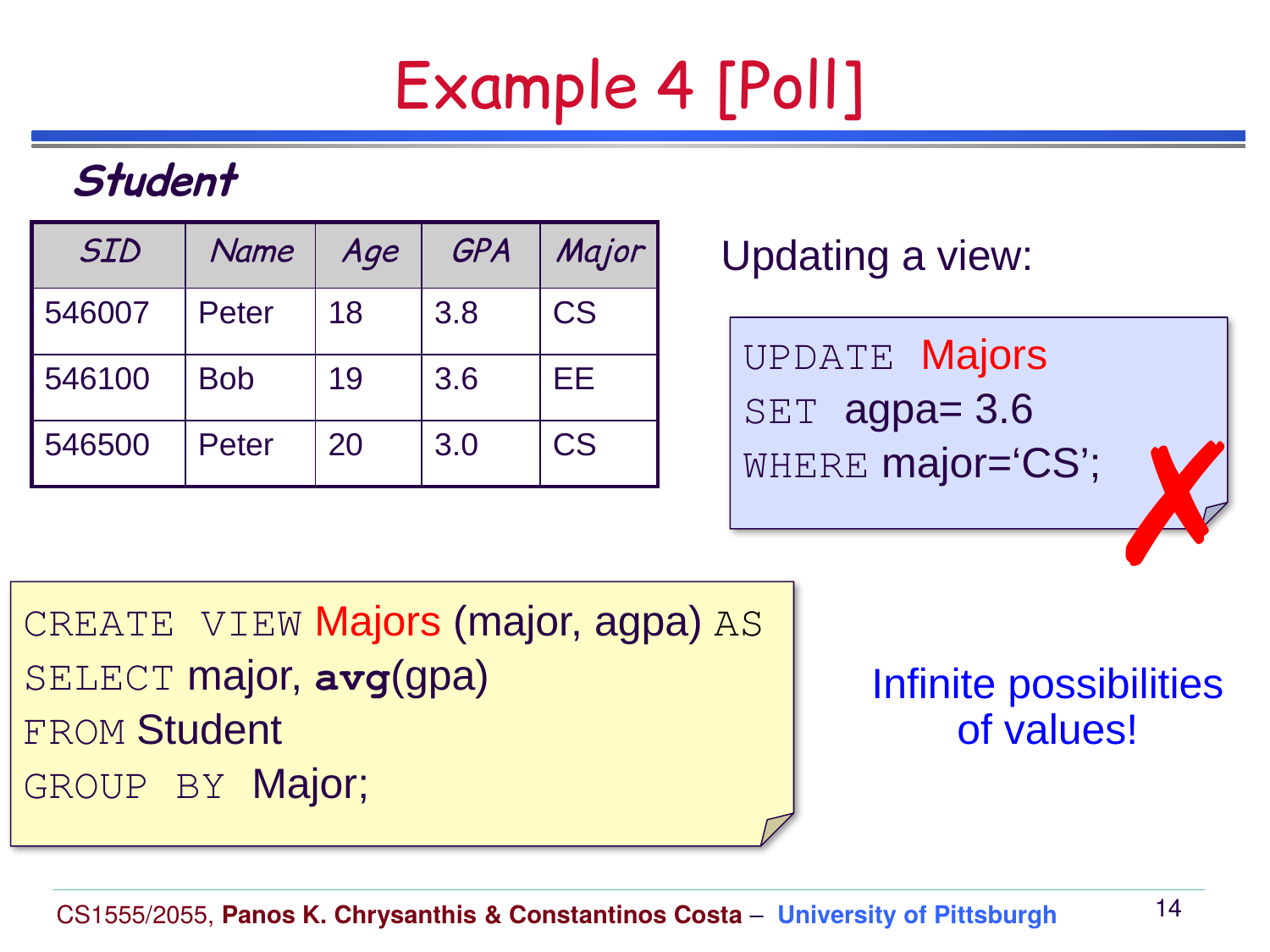

# Example 4 [Poll]
Student
| SID | Name | Age | GPA | Major |
| --- | --- | --- | --- | --- |
| 546007 | Peter | 18 | 3.8 | CS |
| 546100 | Bob | 19 | 3.6 | EE |
| 546500 | Peter | 20 | 3.0 | CS |
Updating a view:
UPDATE Majors
SET agpa= 3.6
WHERE major=‘CS’;
✗
CREATE VIEW Majors (major, agpa) AS
SELECT major, avg(gpa)
FROM Student
GROUP BY Major;
Infinite possibilities of values!